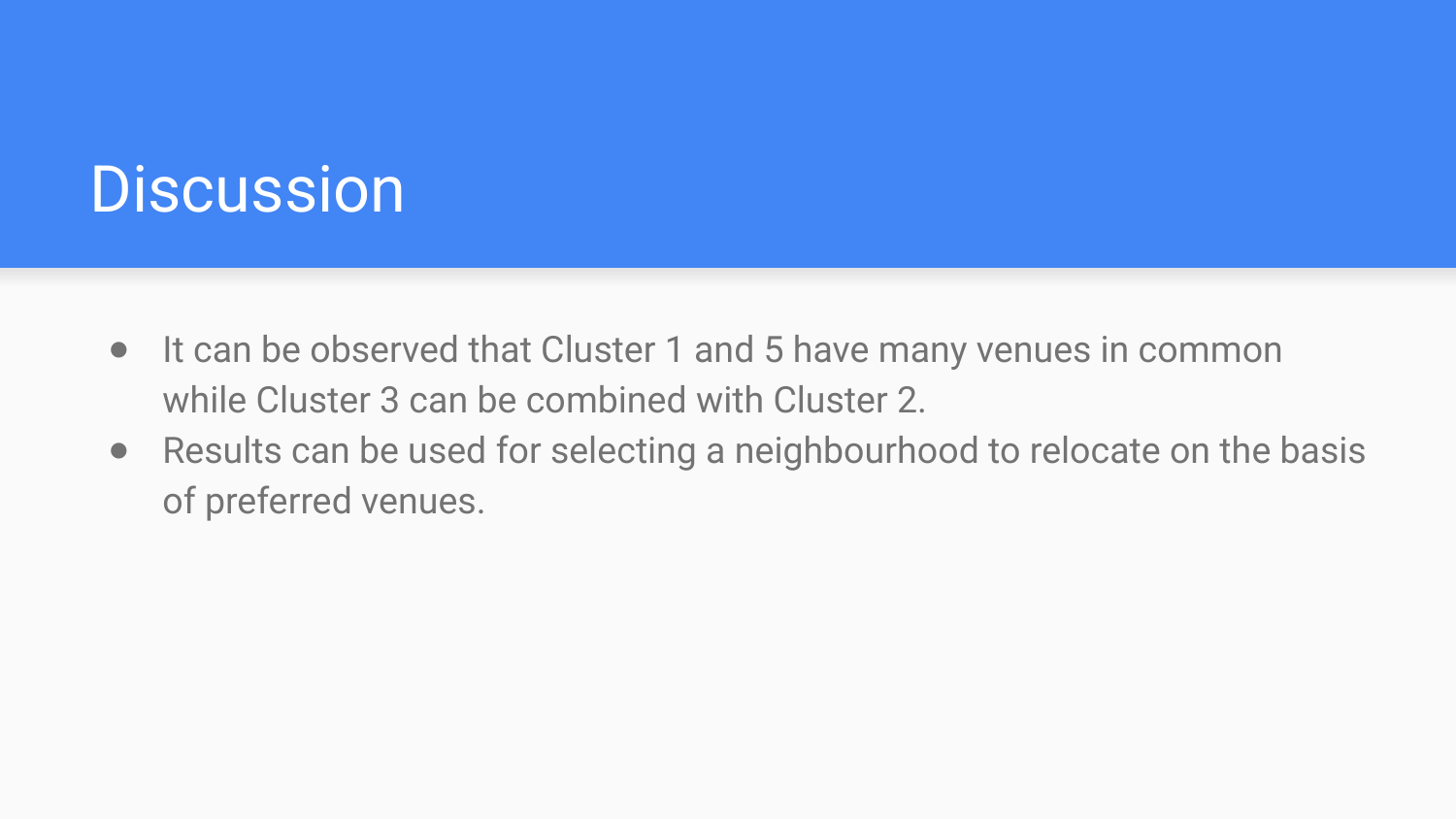

# Discussion
It can be observed that Cluster 1 and 5 have many venues in common while Cluster 3 can be combined with Cluster 2.
Results can be used for selecting a neighbourhood to relocate on the basis of preferred venues.